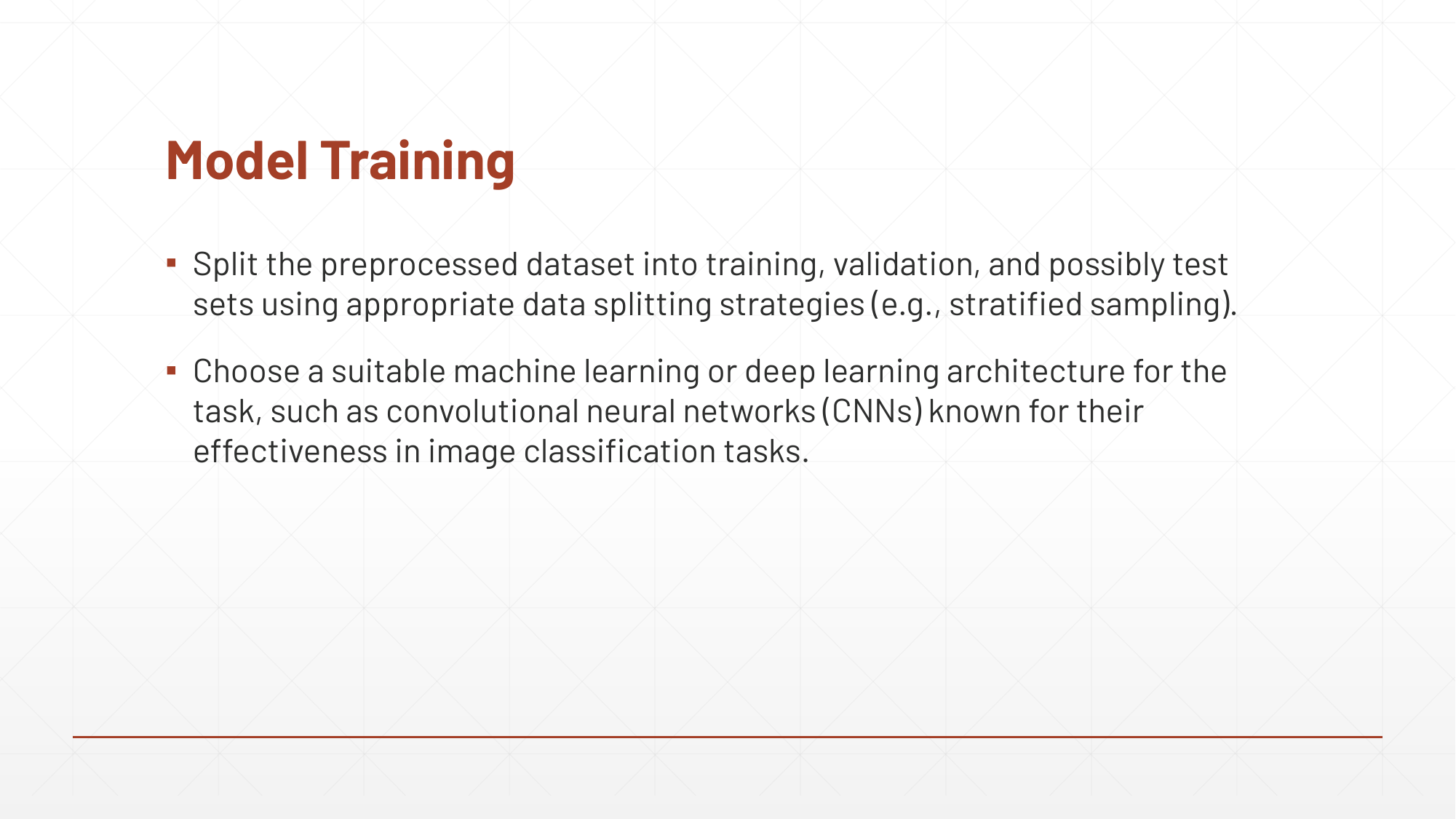

# Model Training
Split the preprocessed dataset into training, validation, and possibly test sets using appropriate data splitting strategies (e.g., stratified sampling).
Choose a suitable machine learning or deep learning architecture for the task, such as convolutional neural networks (CNNs) known for their effectiveness in image classification tasks.